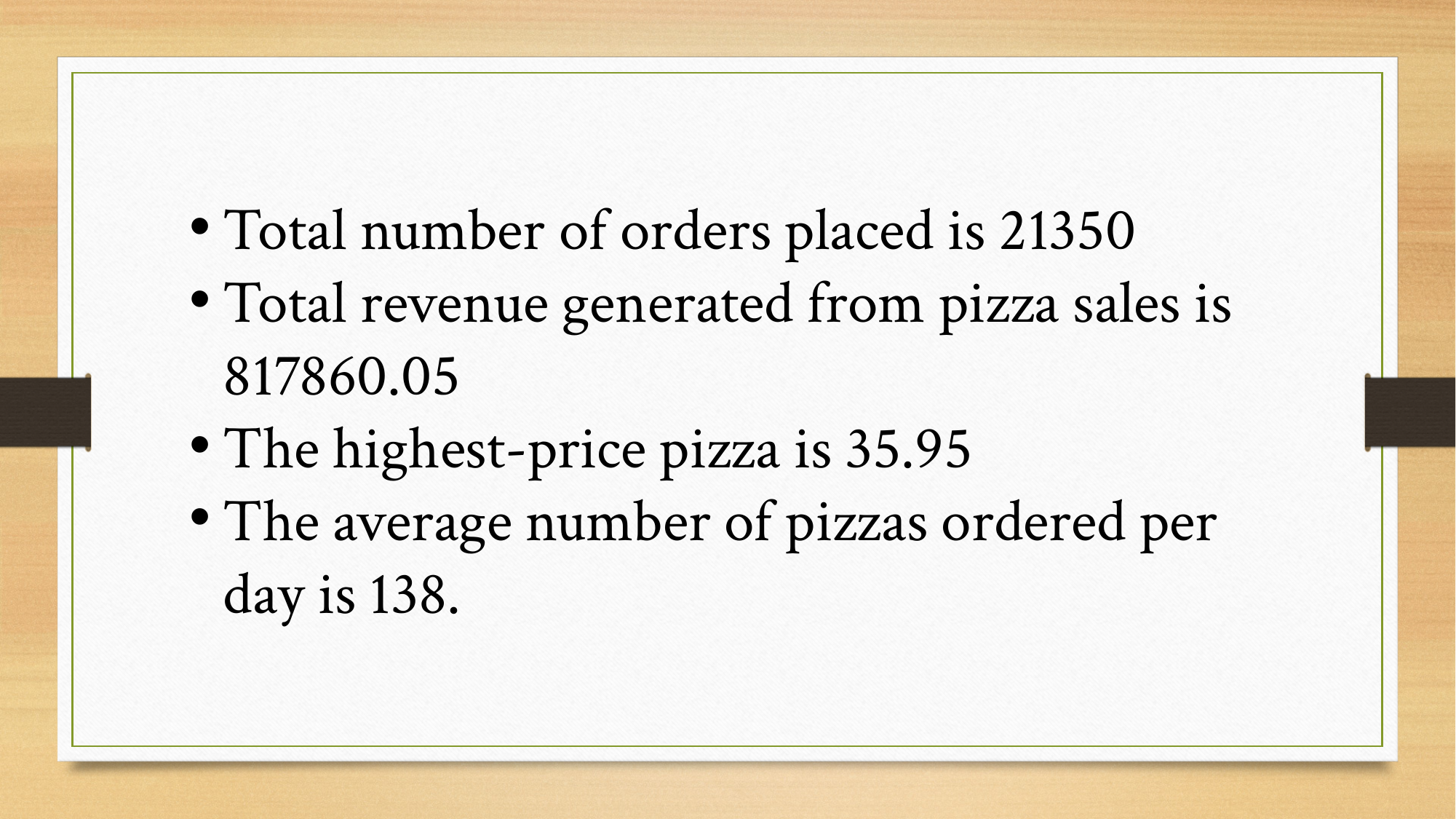

Total number of orders placed is 21350
Total revenue generated from pizza sales is 817860.05
The highest-price pizza is 35.95
The average number of pizzas ordered per day is 138.